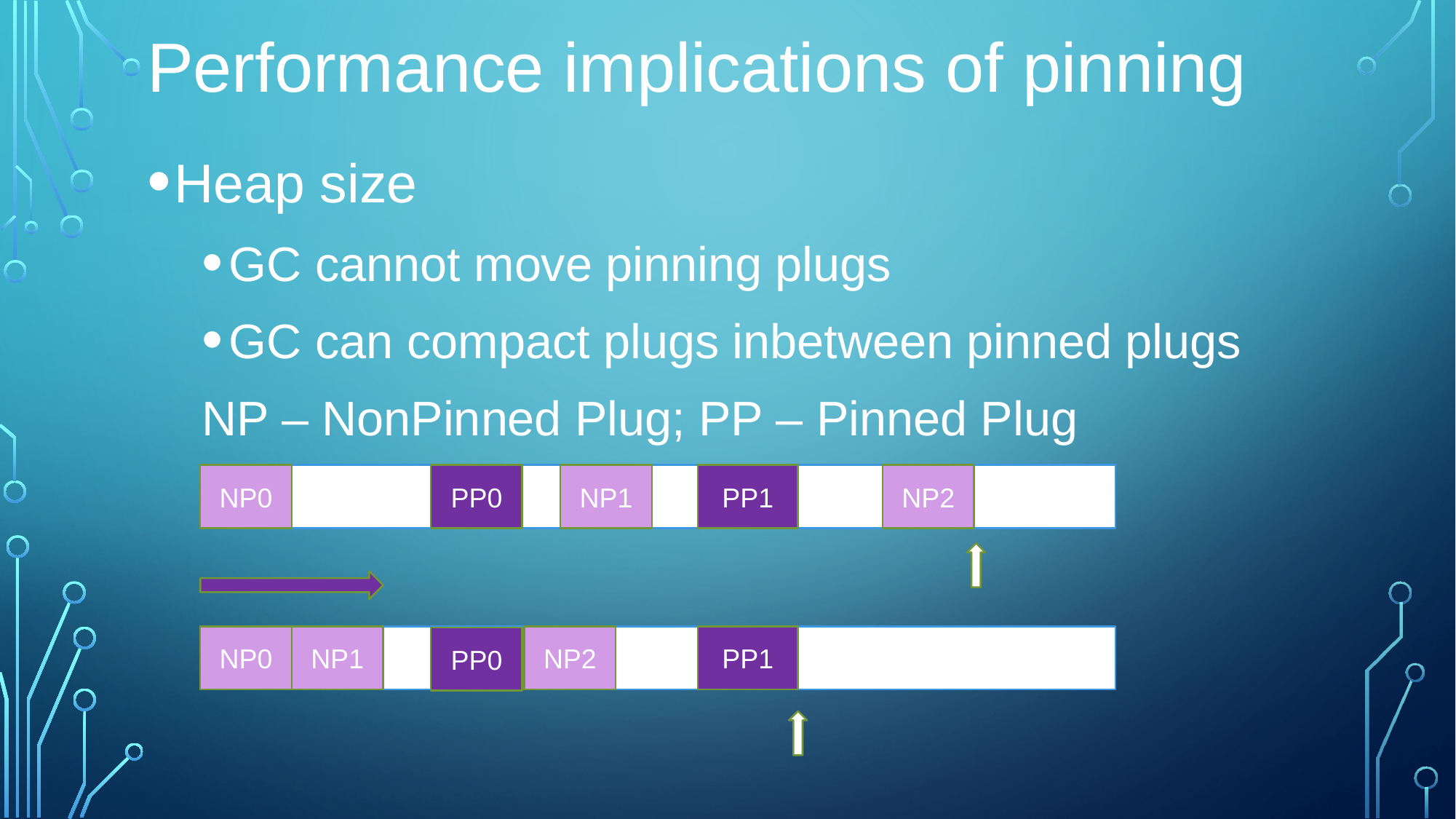

# Performance implications of pinning
Heap size
GC cannot move pinning plugs
GC can compact plugs inbetween pinned plugs
NP – NonPinned Plug; PP – Pinned Plug
NP0

PP0
NP1
PP1
NP2

NP1
NP2
NP0

PP1
PP0